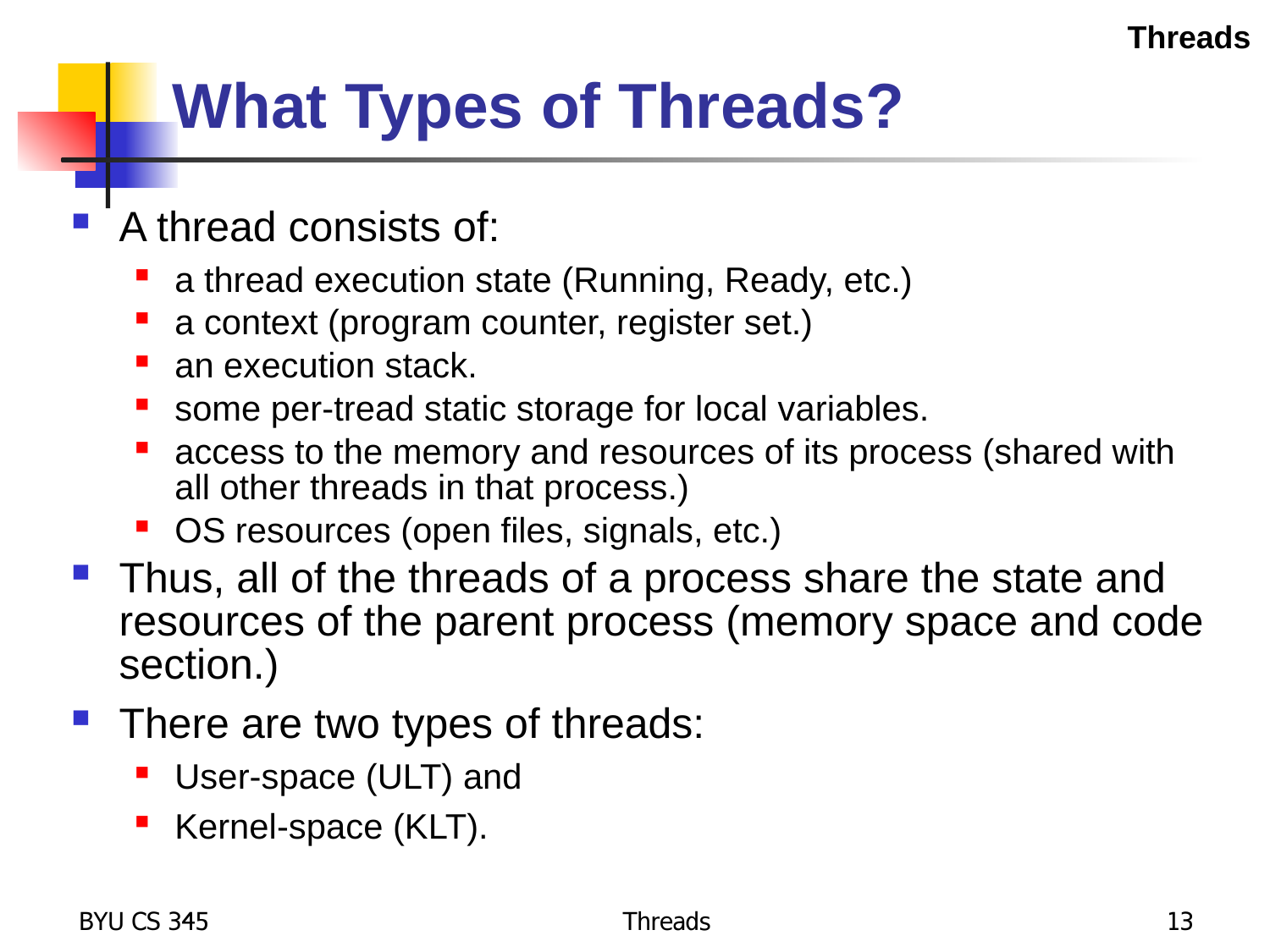

Threads
# What Types of Threads?
A thread consists of:
a thread execution state (Running, Ready, etc.)
a context (program counter, register set.)
an execution stack.
some per-tread static storage for local variables.
access to the memory and resources of its process (shared with all other threads in that process.)
OS resources (open files, signals, etc.)
Thus, all of the threads of a process share the state and resources of the parent process (memory space and code section.)
There are two types of threads:
User-space (ULT) and
Kernel-space (KLT).
BYU CS 345
Threads
13